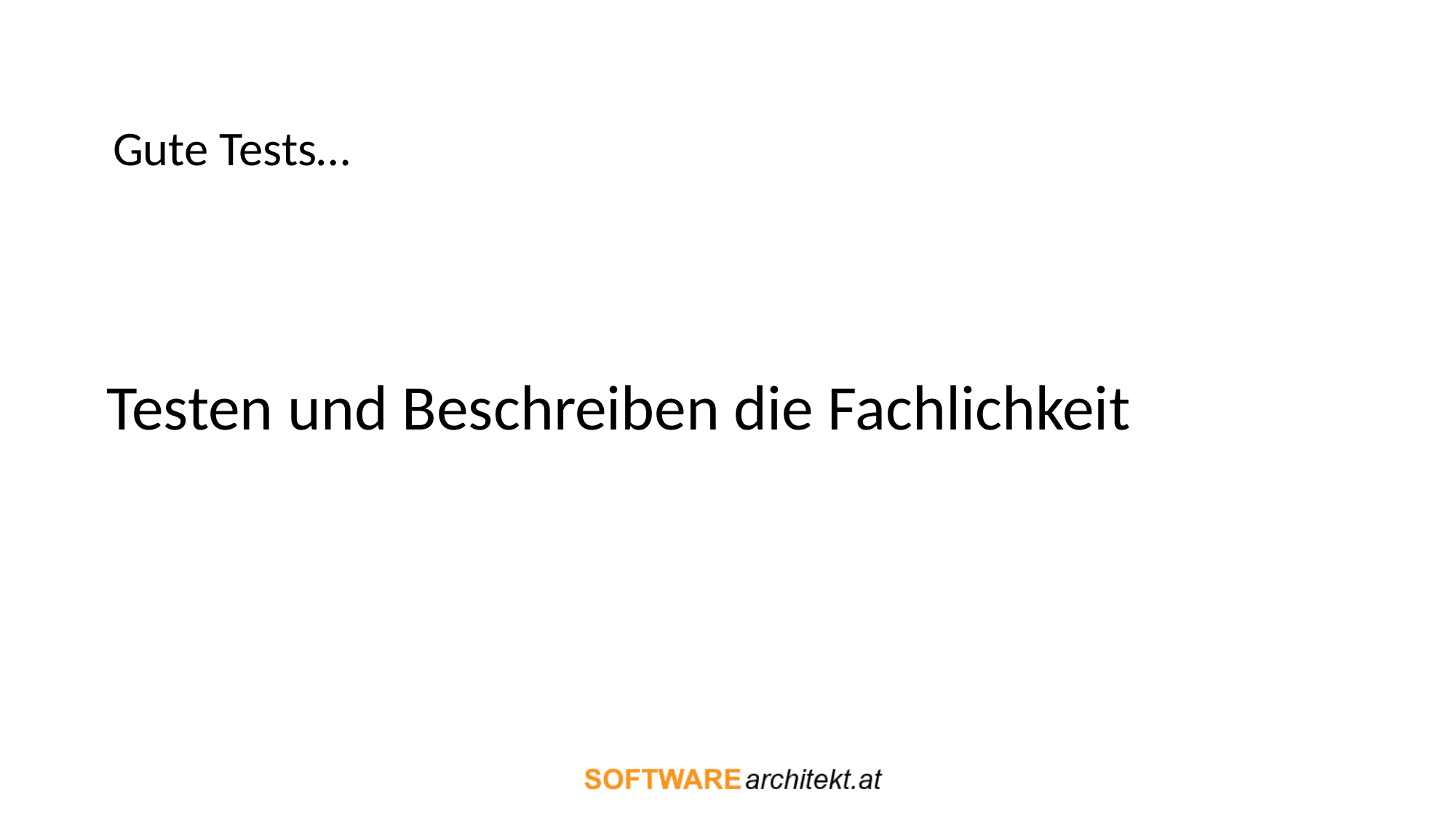

Gute Tests…
Testen und Beschreiben die Fachlichkeit